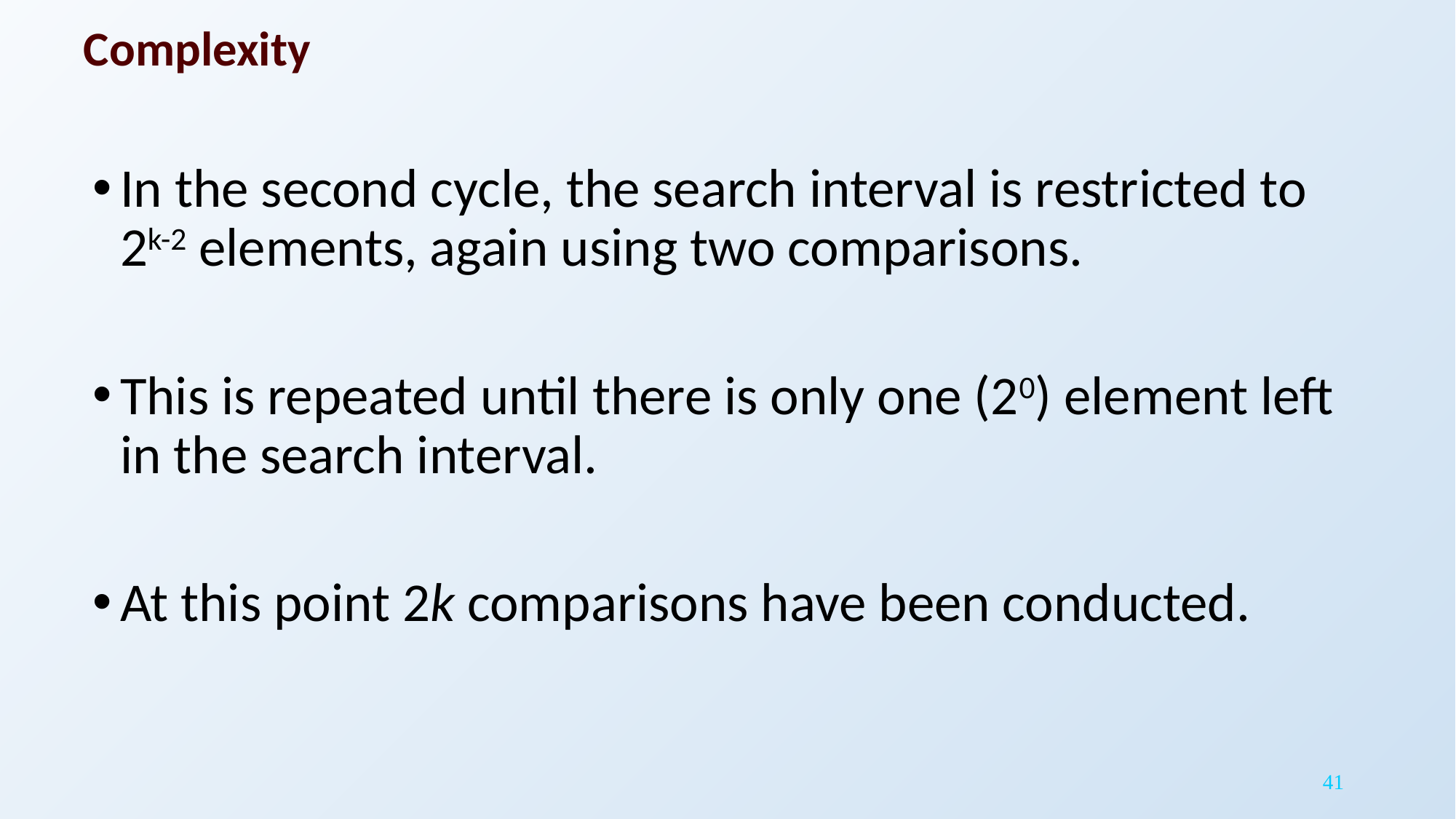

# Complexity
In the second cycle, the search interval is restricted to 2k-2 elements, again using two comparisons.

This is repeated until there is only one (20) element left in the search interval.

At this point 2k comparisons have been conducted.

41